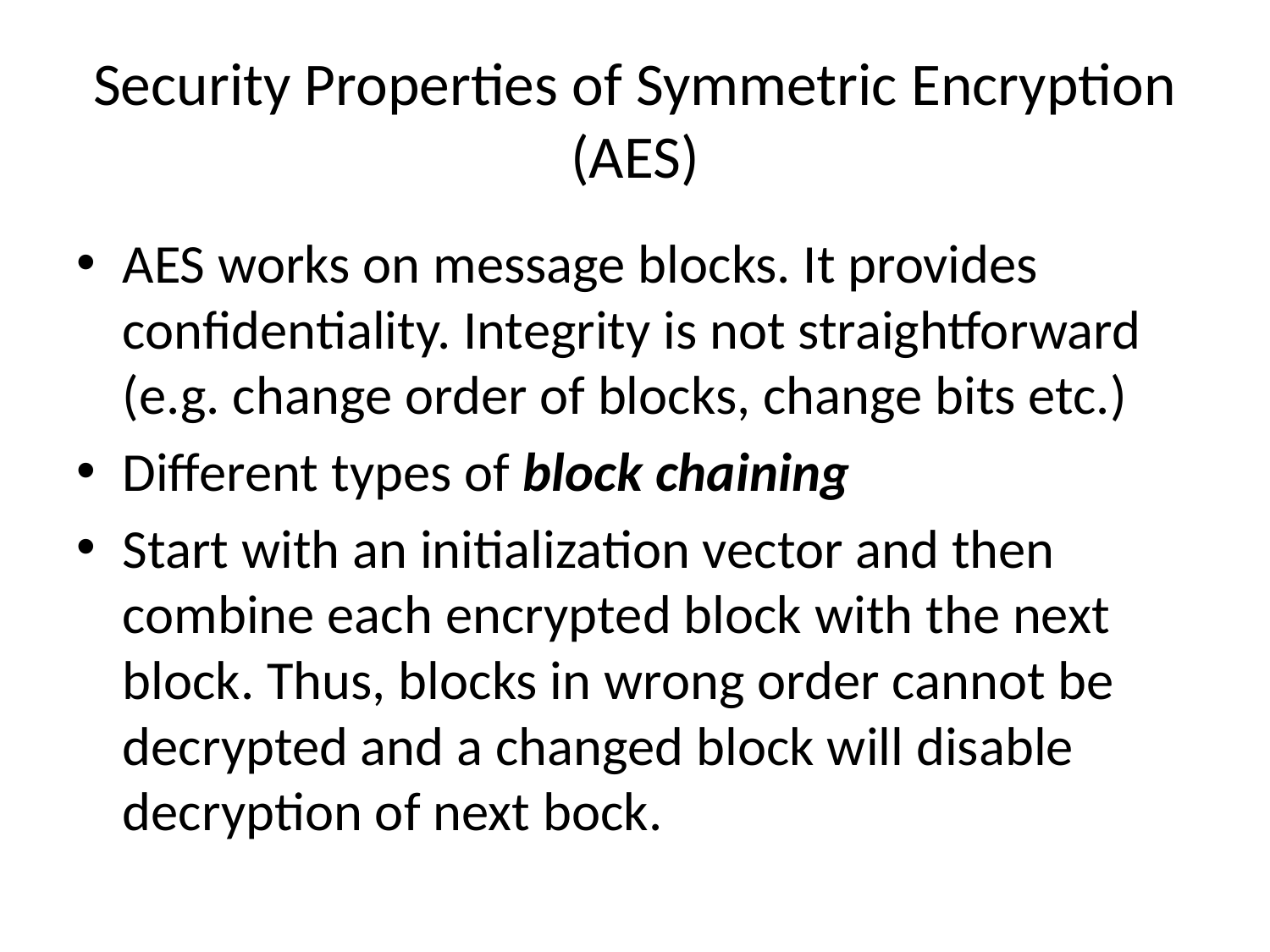

# Security Properties of Symmetric Encryption (AES)
AES works on message blocks. It provides confidentiality. Integrity is not straightforward (e.g. change order of blocks, change bits etc.)
Different types of block chaining
Start with an initialization vector and then combine each encrypted block with the next block. Thus, blocks in wrong order cannot be decrypted and a changed block will disable decryption of next bock.